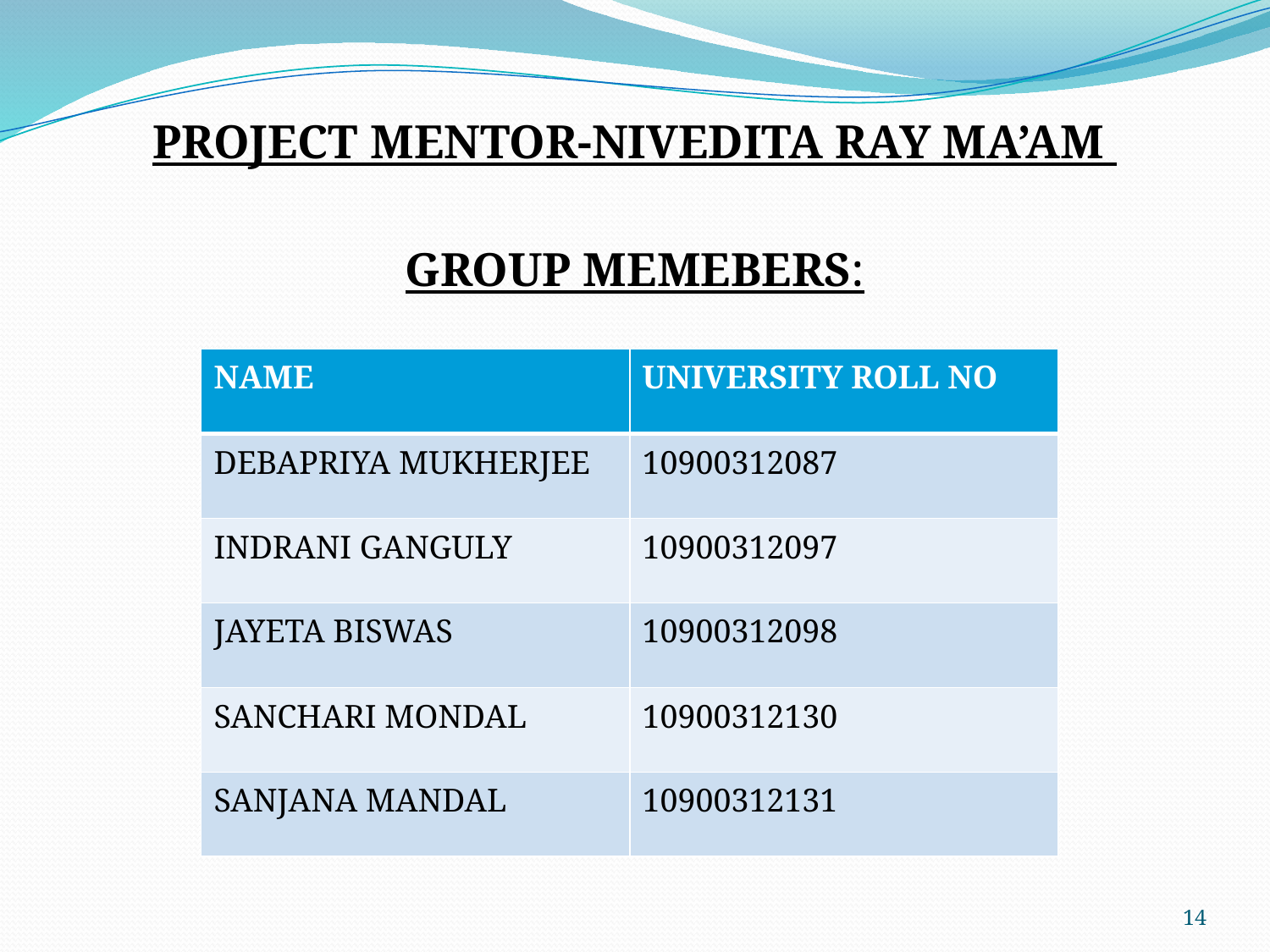

PROJECT MENTOR-NIVEDITA RAY MA’AM

GROUP MEMEBERS:

| NAME | UNIVERSITY ROLL NO |
| --- | --- |
| DEBAPRIYA MUKHERJEE | 10900312087 |
| INDRANI GANGULY | 10900312097 |
| JAYETA BISWAS | 10900312098 |
| SANCHARI MONDAL | 10900312130 |
| SANJANA MANDAL | 10900312131 |
14